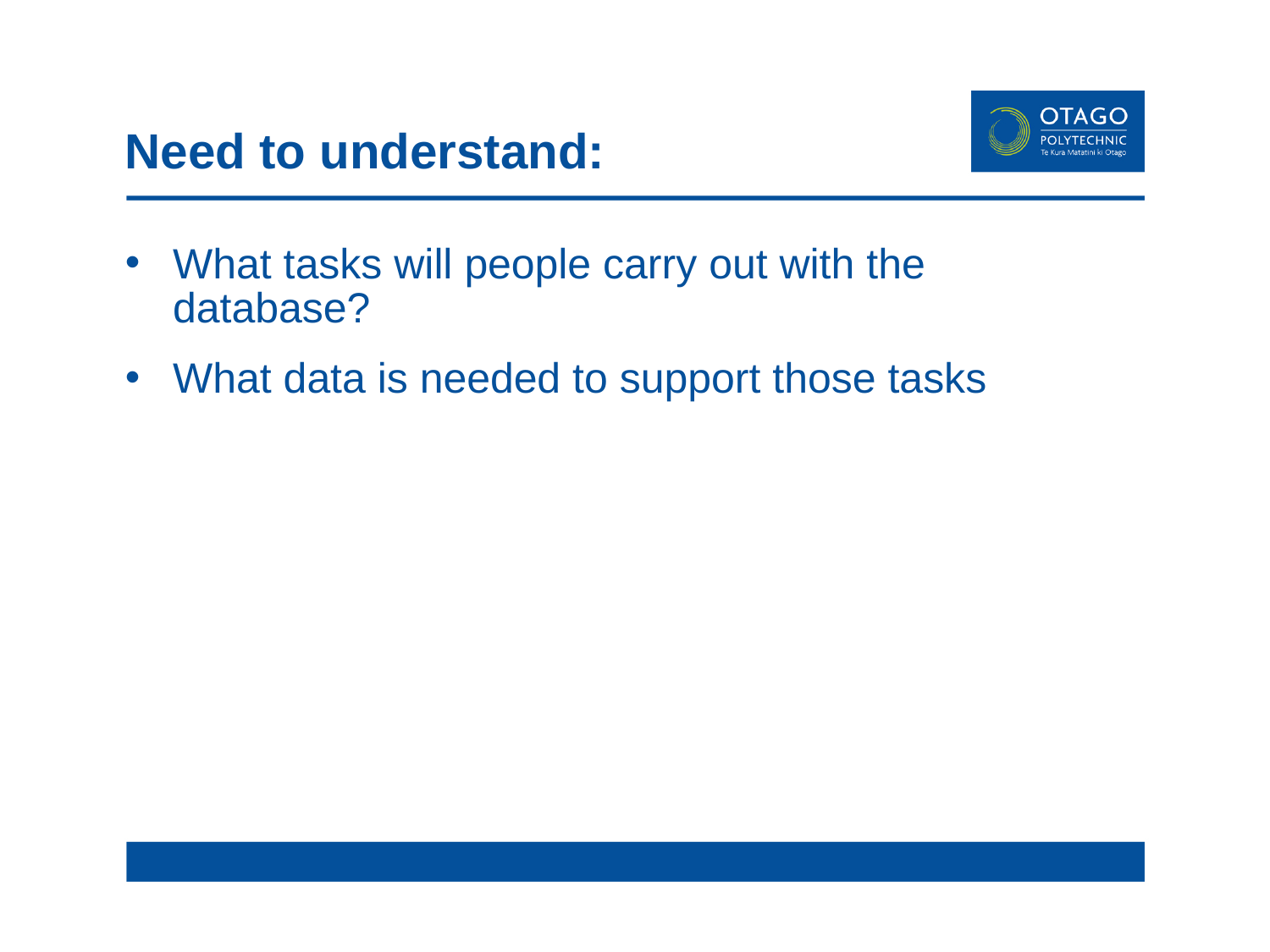

# Need to understand:
What tasks will people carry out with the database?
What data is needed to support those tasks